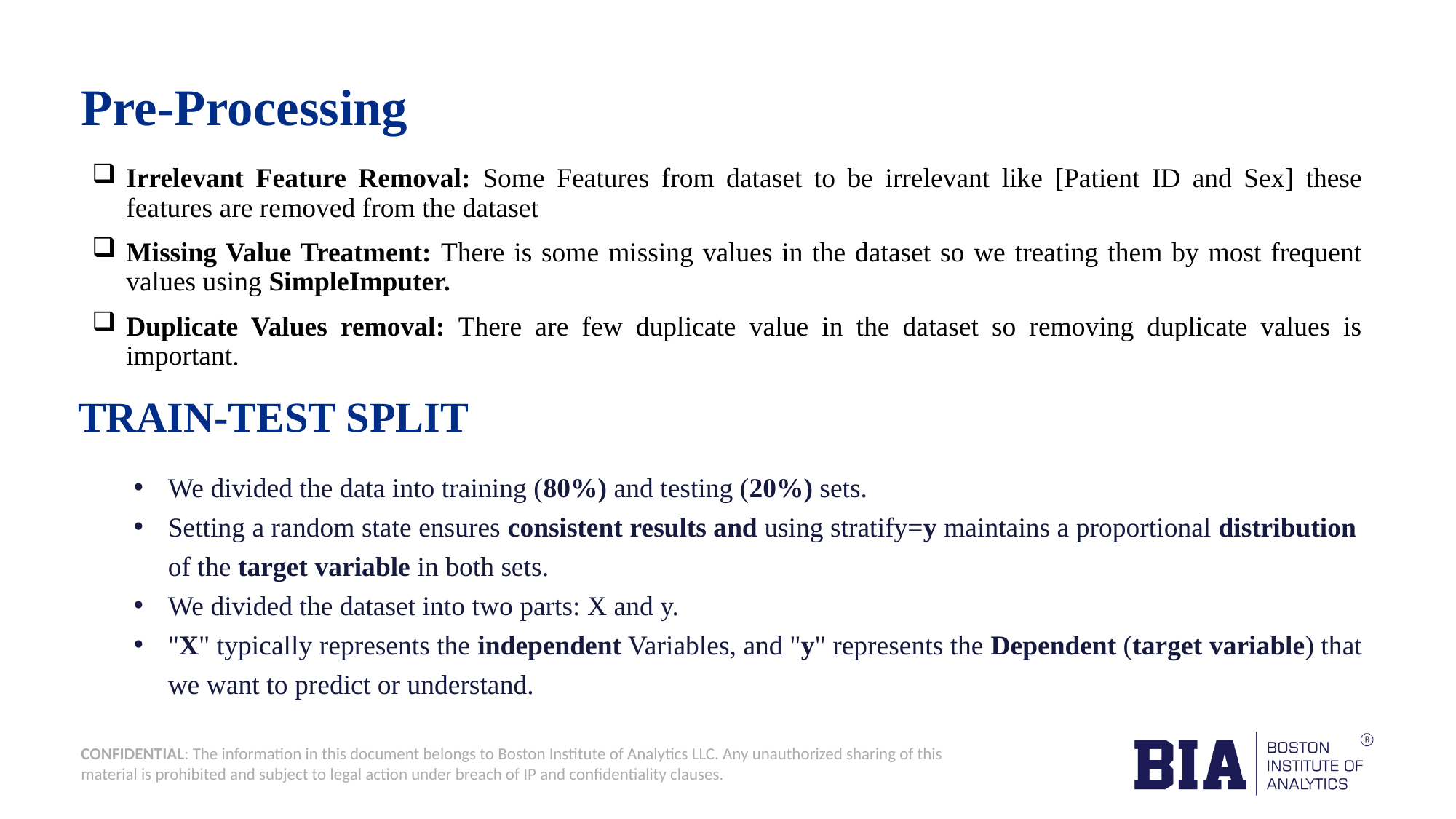

# Pre-Processing
Irrelevant Feature Removal: Some Features from dataset to be irrelevant like [Patient ID and Sex] these features are removed from the dataset
Missing Value Treatment: There is some missing values in the dataset so we treating them by most frequent values using SimpleImputer.
Duplicate Values removal: There are few duplicate value in the dataset so removing duplicate values is important.

TRAIN-TEST SPLIT
We divided the data into training (80%) and testing (20%) sets.
Setting a random state ensures consistent results and using stratify=y maintains a proportional distribution of the target variable in both sets.
We divided the dataset into two parts: X and y.
"X" typically represents the independent Variables, and "y" represents the Dependent (target variable) that we want to predict or understand.